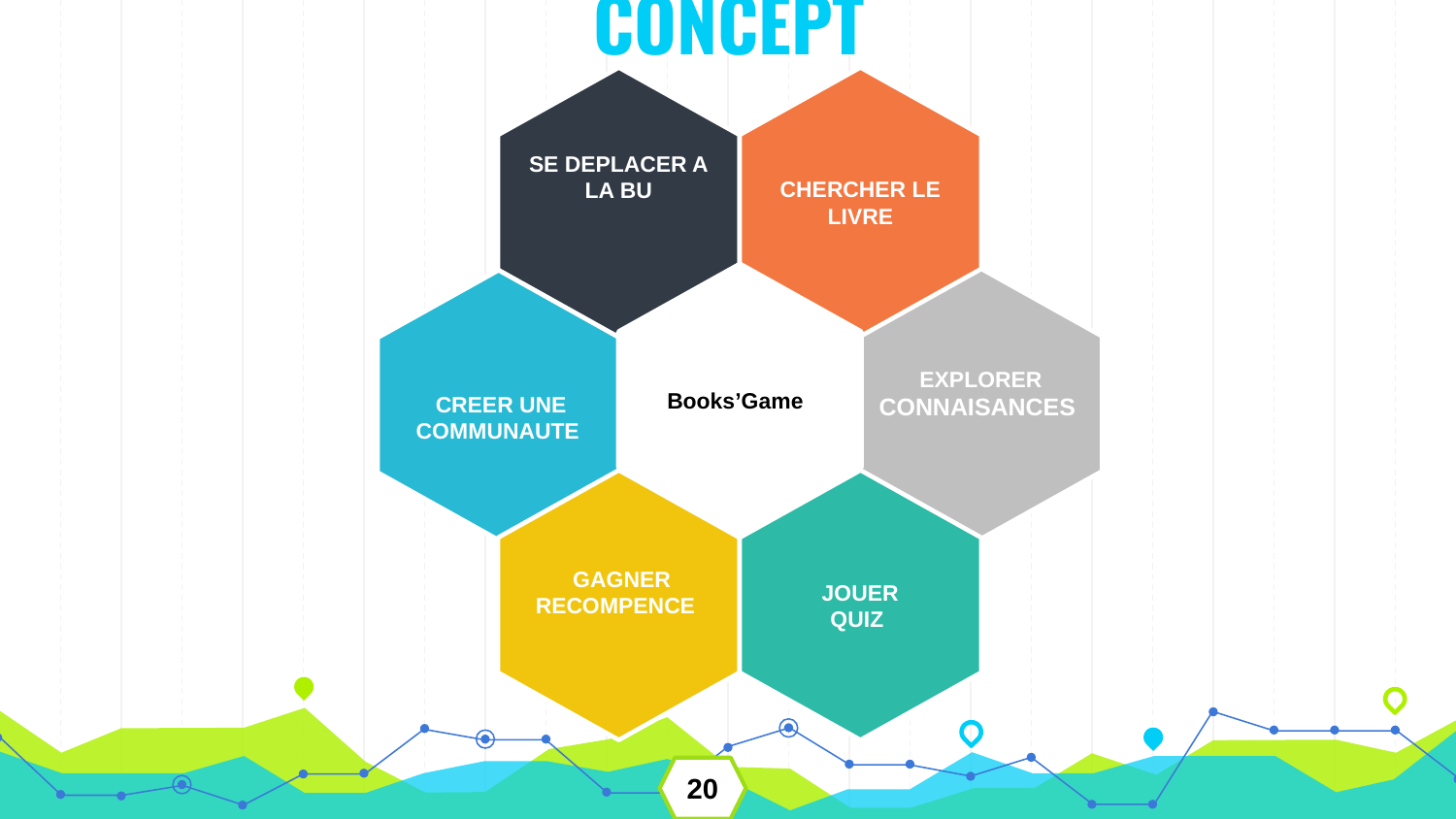

CONCEPT

CHERCHER LE
LIVRE

SE DEPLACER A
LA BU

 CREER UNE COMMUNAUTE

EXPLORER
CONNAISANCES
Books’Game

JOUER
QUIZ

 GAGNER
RECOMPENCE
20